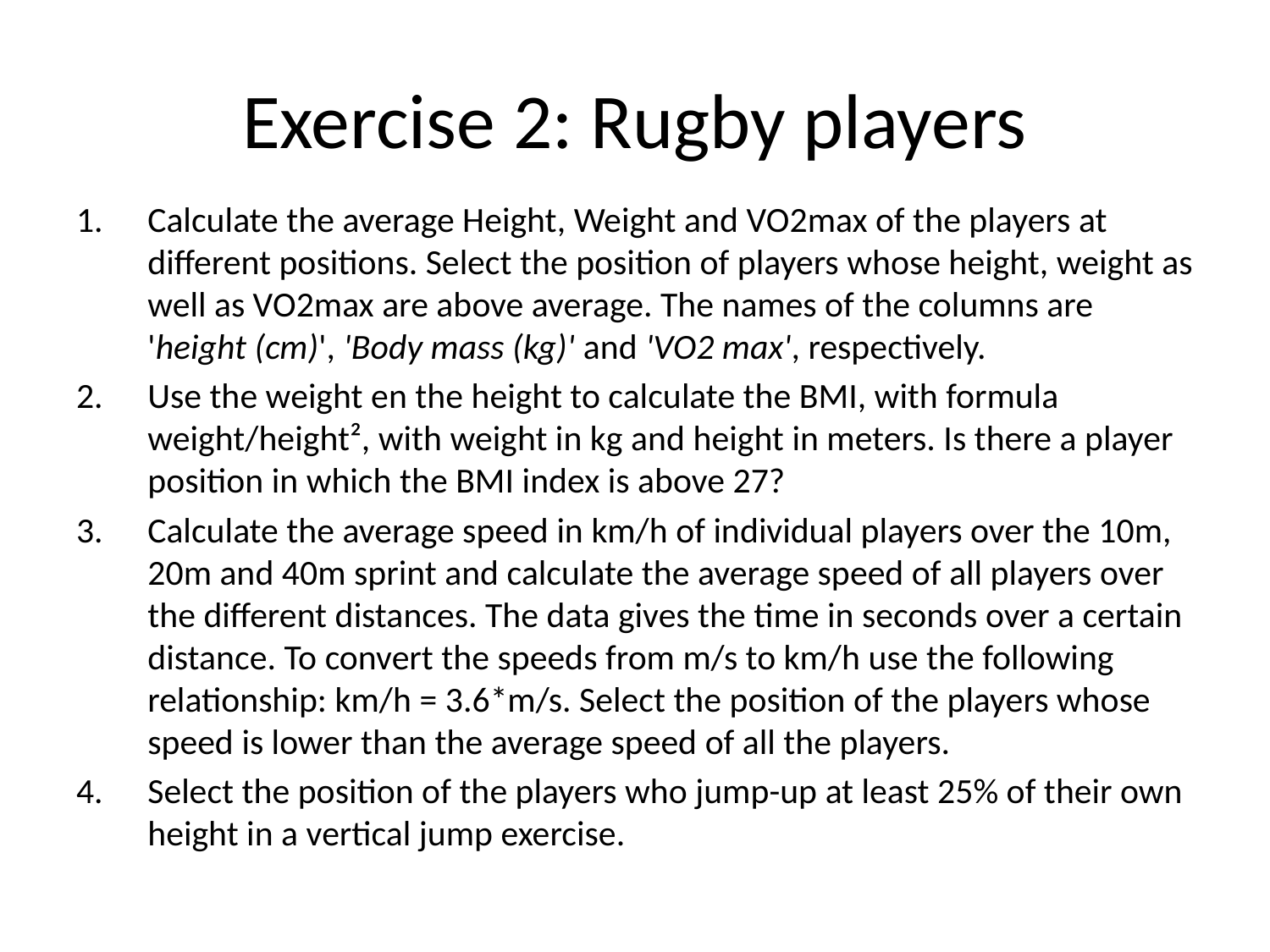

# Exercise 2: Rugby players
Calculate the average Height, Weight and VO2max of the players at different positions. Select the position of players whose height, weight as well as VO2max are above average. The names of the columns are 'height (cm)', 'Body mass (kg)' and 'VO2 max', respectively.
Use the weight en the height to calculate the BMI, with formula weight/height², with weight in kg and height in meters. Is there a player position in which the BMI index is above 27?
Calculate the average speed in km/h of individual players over the 10m, 20m and 40m sprint and calculate the average speed of all players over the different distances. The data gives the time in seconds over a certain distance. To convert the speeds from m/s to km/h use the following relationship: km/h = 3.6*m/s. Select the position of the players whose speed is lower than the average speed of all the players.
Select the position of the players who jump-up at least 25% of their own height in a vertical jump exercise.